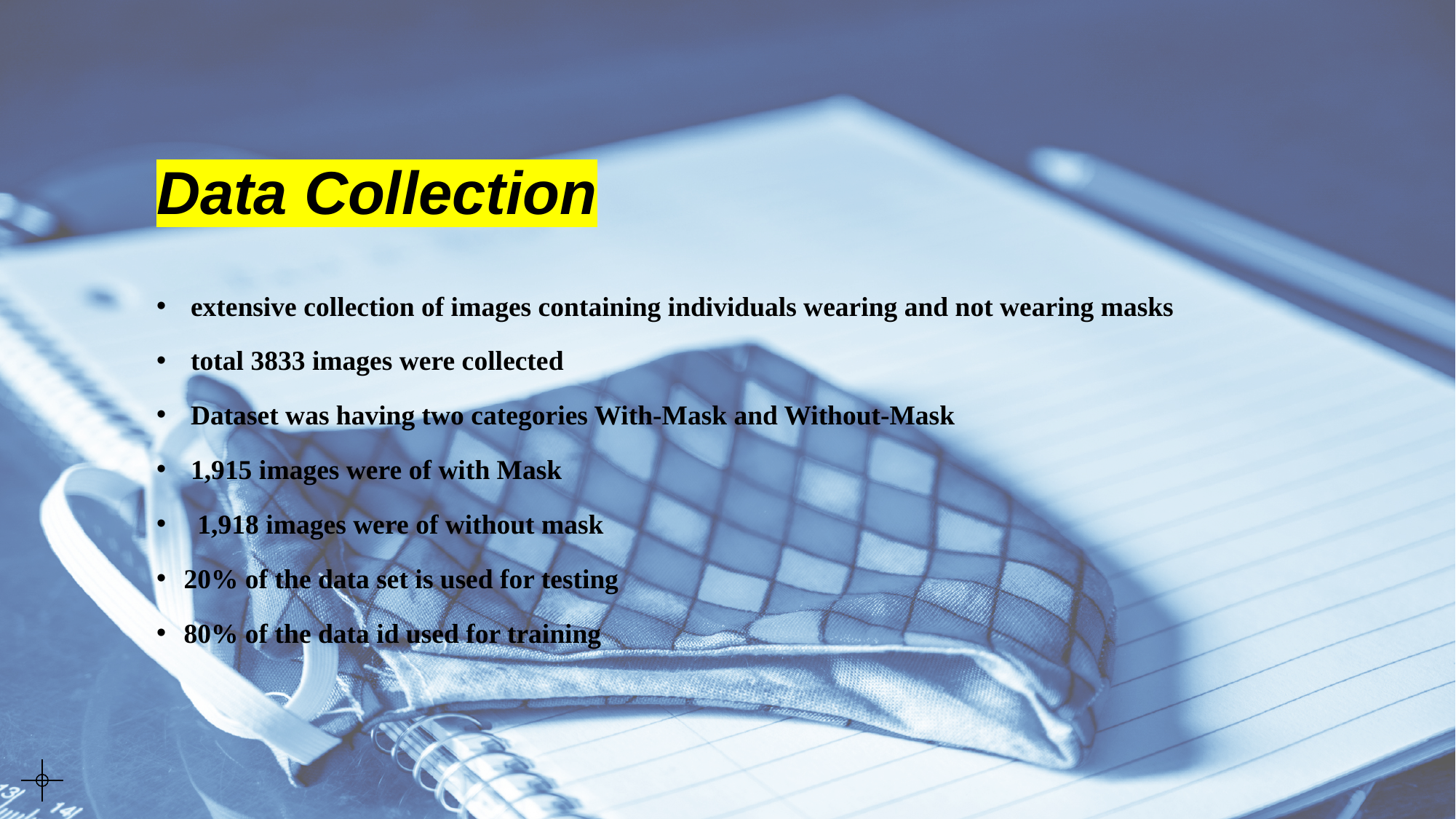

# Data Collection
 extensive collection of images containing individuals wearing and not wearing masks
 total 3833 images were collected
 Dataset was having two categories With-Mask and Without-Mask
 1,915 images were of with Mask
  1,918 images were of without mask
20% of the data set is used for testing
80% of the data id used for training